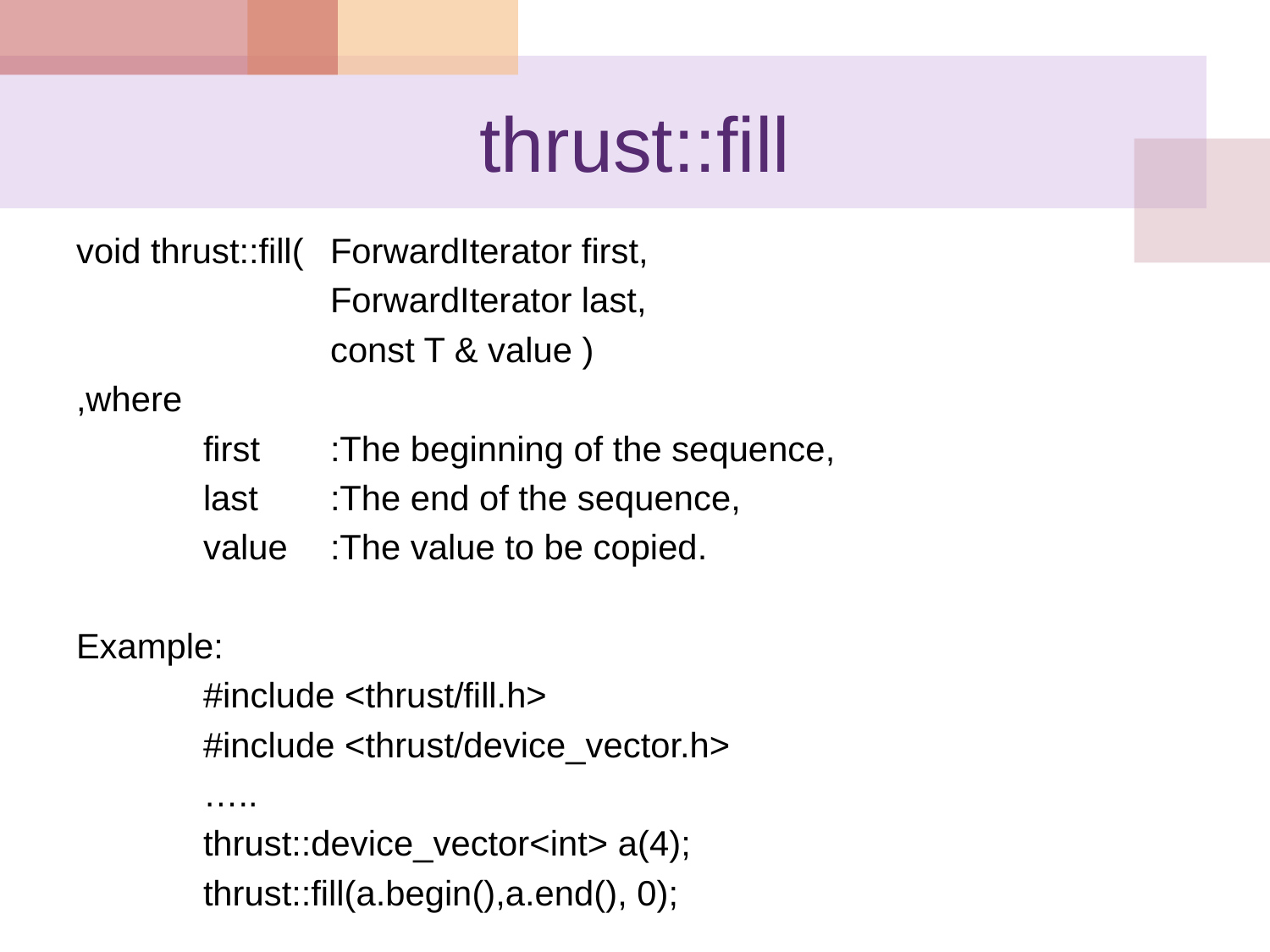

# thrust::fill
void thrust::fill(	ForwardIterator first,
		ForwardIterator last,
		const T & value )
,where
	first	:The beginning of the sequence,
	last	:The end of the sequence,
	value	:The value to be copied.

Example:
	#include <thrust/fill.h>
	#include <thrust/device_vector.h>
	…..
	thrust::device_vector<int> a(4);
	thrust::fill(a.begin(),a.end(), 0);